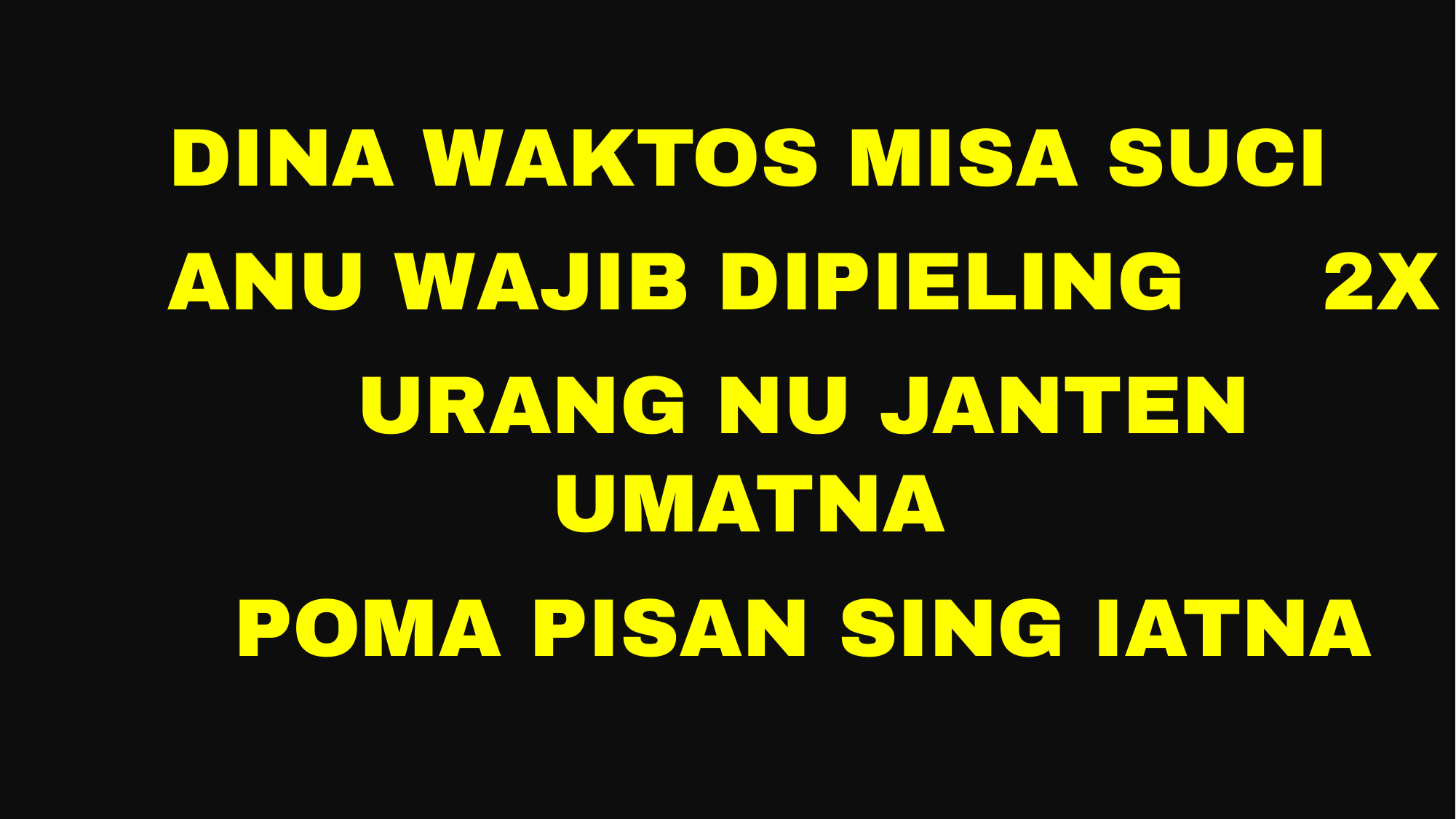

Dina waktos misa suci
	Anu wajib dipieling     2x
	Urang nu janten umatNa
	Poma pisan sing iatna